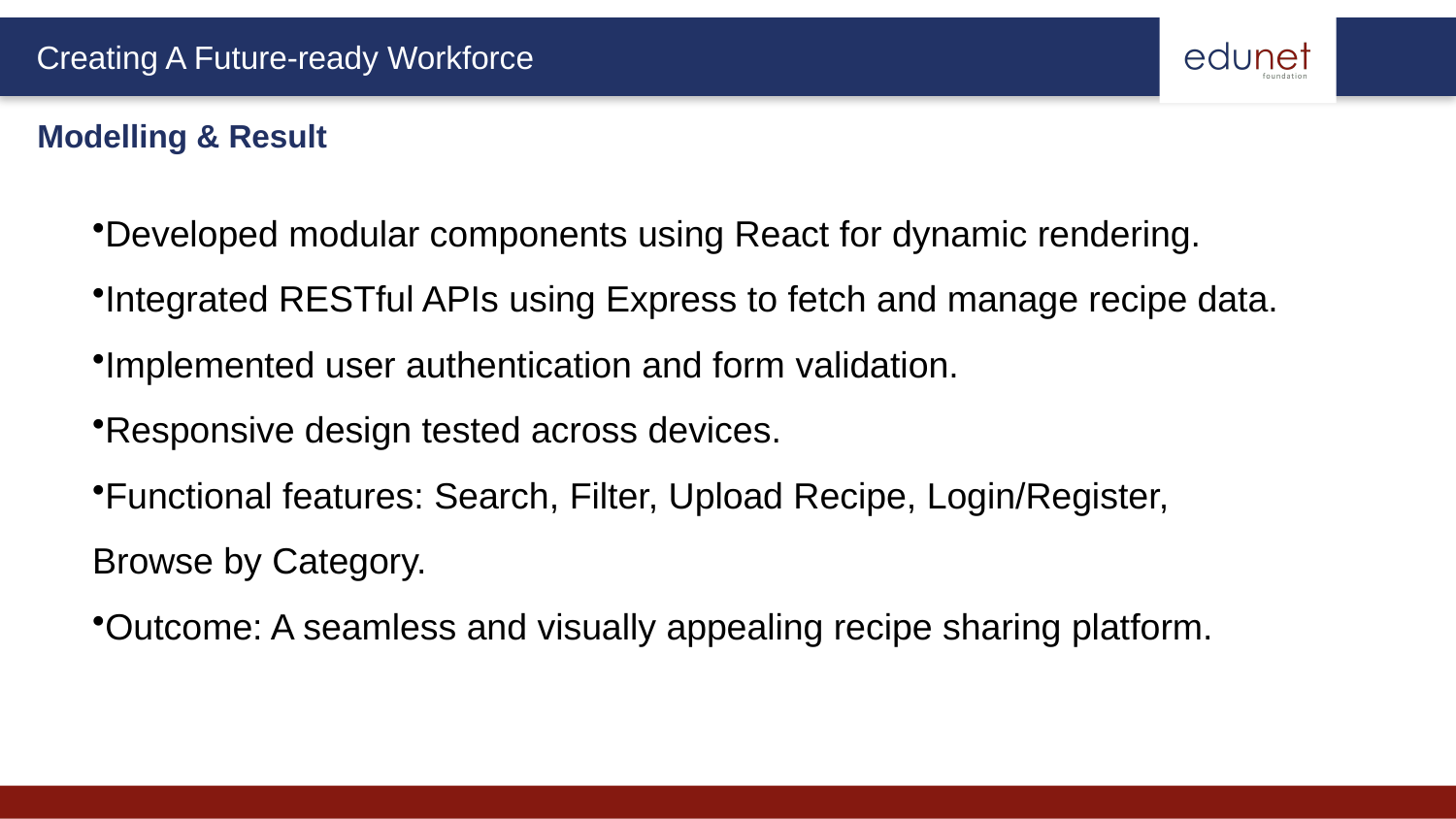

Modelling & Result
Developed modular components using React for dynamic rendering.
Integrated RESTful APIs using Express to fetch and manage recipe data.
Implemented user authentication and form validation.
Responsive design tested across devices.
Functional features: Search, Filter, Upload Recipe, Login/Register, Browse by Category.
Outcome: A seamless and visually appealing recipe sharing platform.